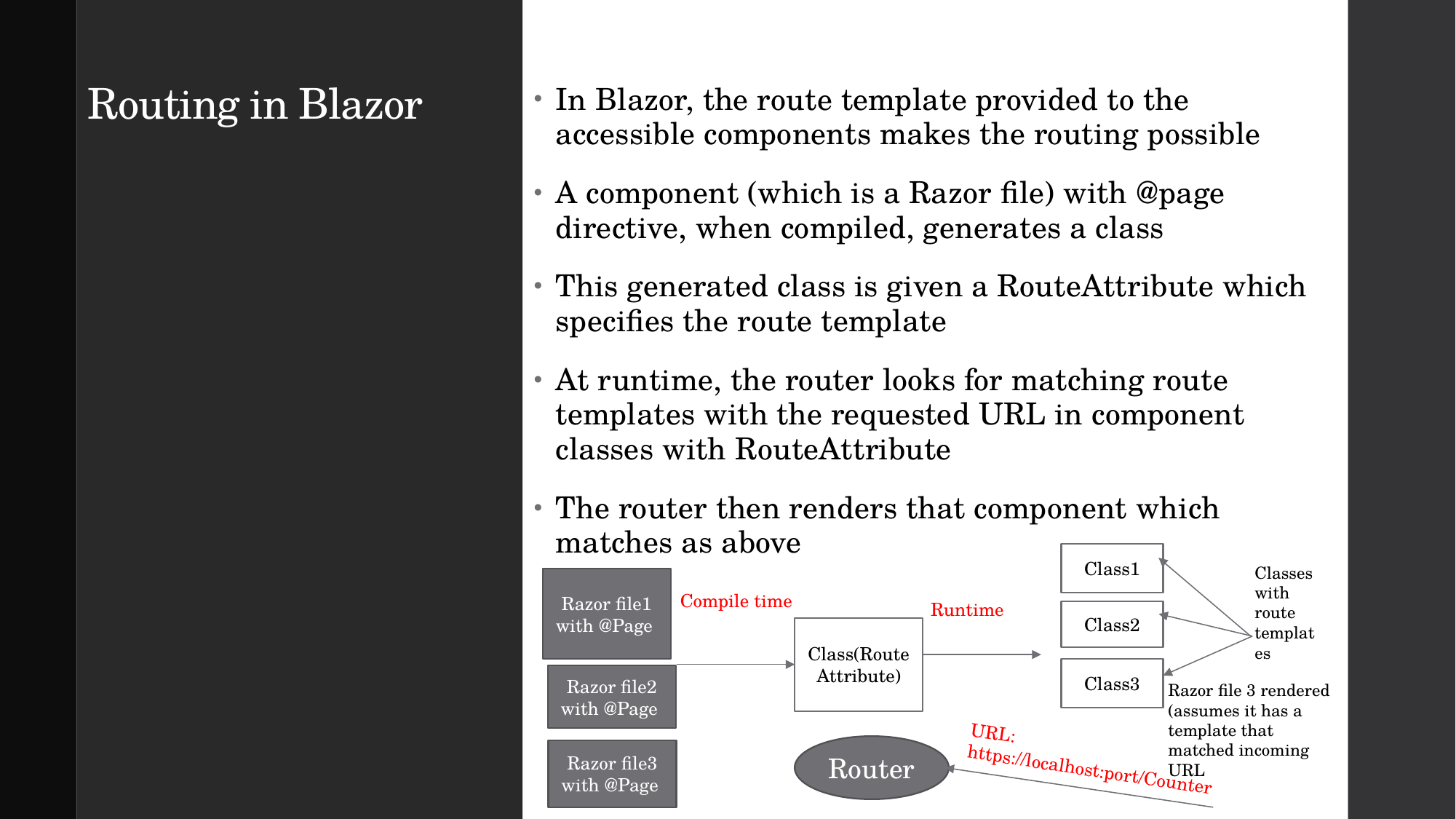

# Routing in Blazor
In Blazor, the route template provided to the accessible components makes the routing possible
A component (which is a Razor file) with @page directive, when compiled, generates a class
This generated class is given a RouteAttribute which specifies the route template
At runtime, the router looks for matching route templates with the requested URL in component classes with RouteAttribute
The router then renders that component which matches as above

Class1
Classes with route templates
Razor file1 with @Page
Compile time
Runtime
Class2
Class(RouteAttribute)
Class3
Razor file2 with @Page
Razor file 3 rendered (assumes it has a template that matched incoming URL
URL: https://localhost:port/Counter
Router
Razor file3 with @Page